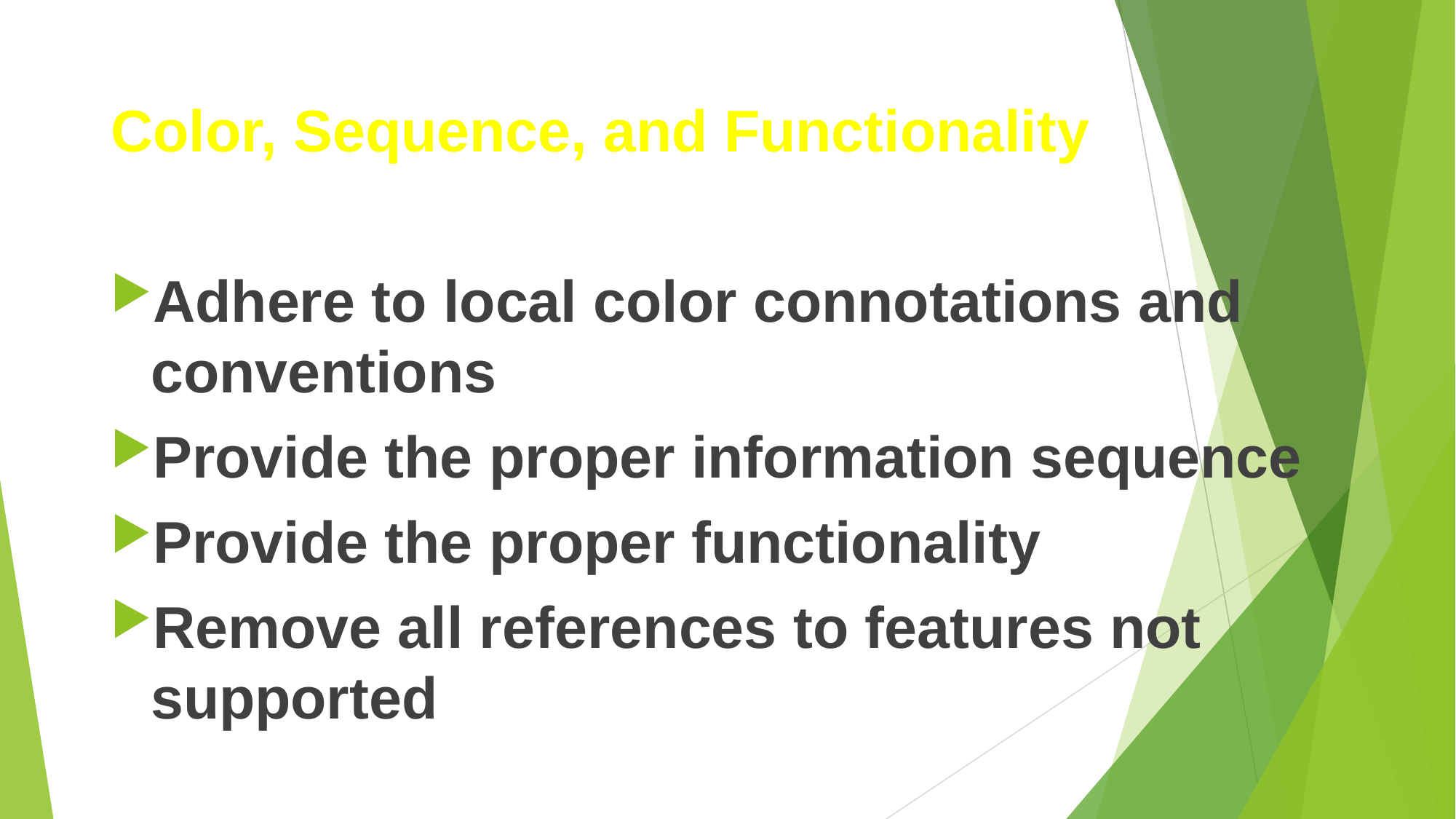

#
Color, Sequence, and Functionality

Adhere to local color connotations and conventions
Provide the proper information sequence
Provide the proper functionality
Remove all references to features not supported